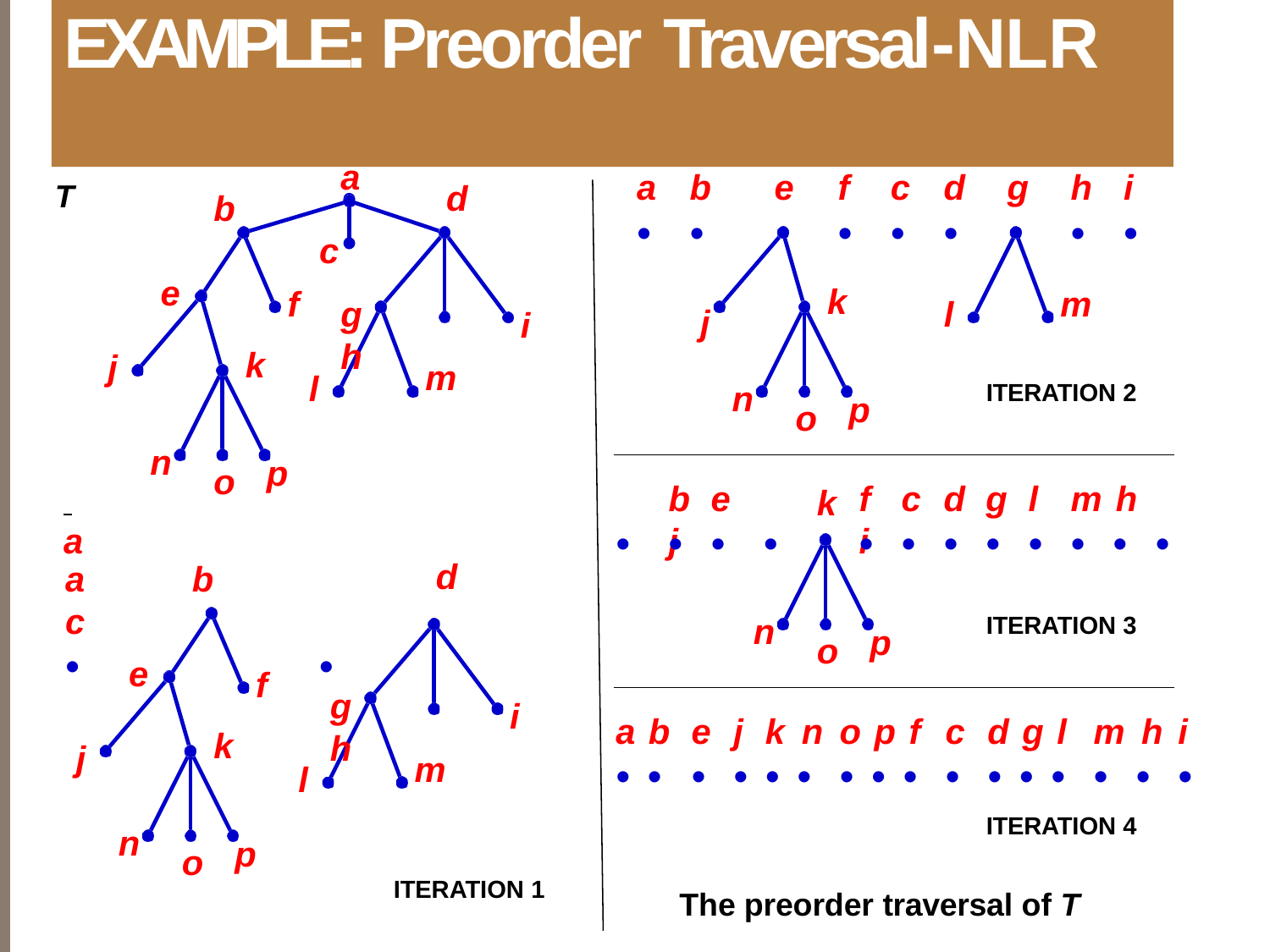

# EXAMPLE: Preorder Traversal-NLR
a
a	b	e	f	c	d	g	h	i
•	•	•	•	•	•	•
T
d

b

c
e
k
f
m
g	h
l
j

i
k
j
m

l
n
ITERATION 2
p
o
n
p

o
 	  a
b	e	j
f	c	d	g	l	m h	i
k
•	•	•	•
•	•	•	•	•	•	•	•

d
a	b	c
•	•

n
ITERATION 3

p
o
e
f

g	h

i
a b	e	j	k  n	o p f	c	d g l	m  h	i
• •	•	• • •	• • •	•	• • •	•	•	•
k
j

m
l
ITERATION 4
n
p
o
ITERATION 1
The preorder traversal of T